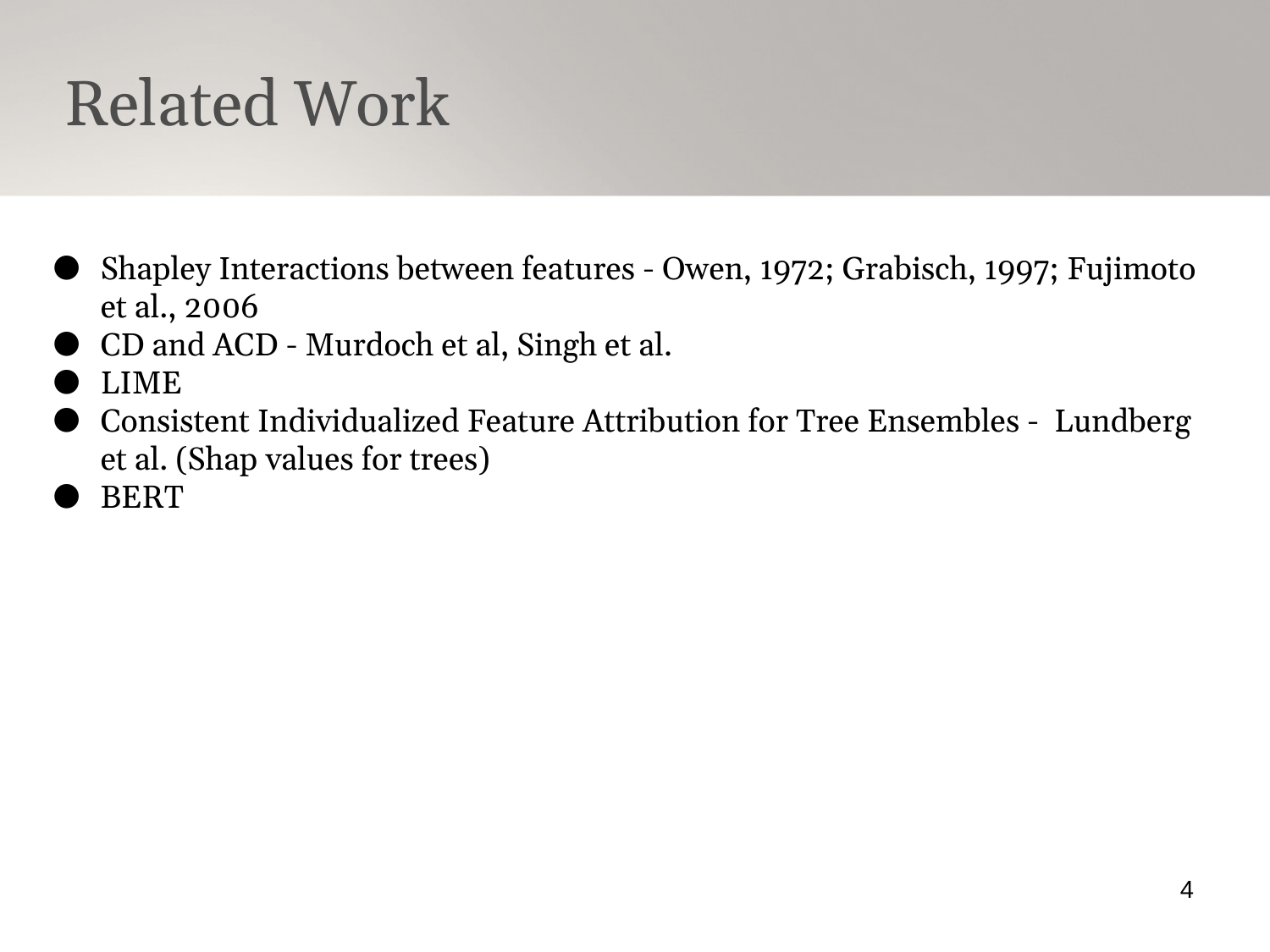

Related Work
Shapley Interactions between features - Owen, 1972; Grabisch, 1997; Fujimoto et al., 2006
CD and ACD - Murdoch et al, Singh et al.
LIME
Consistent Individualized Feature Attribution for Tree Ensembles -  Lundberg et al. (Shap values for trees)
BERT
4